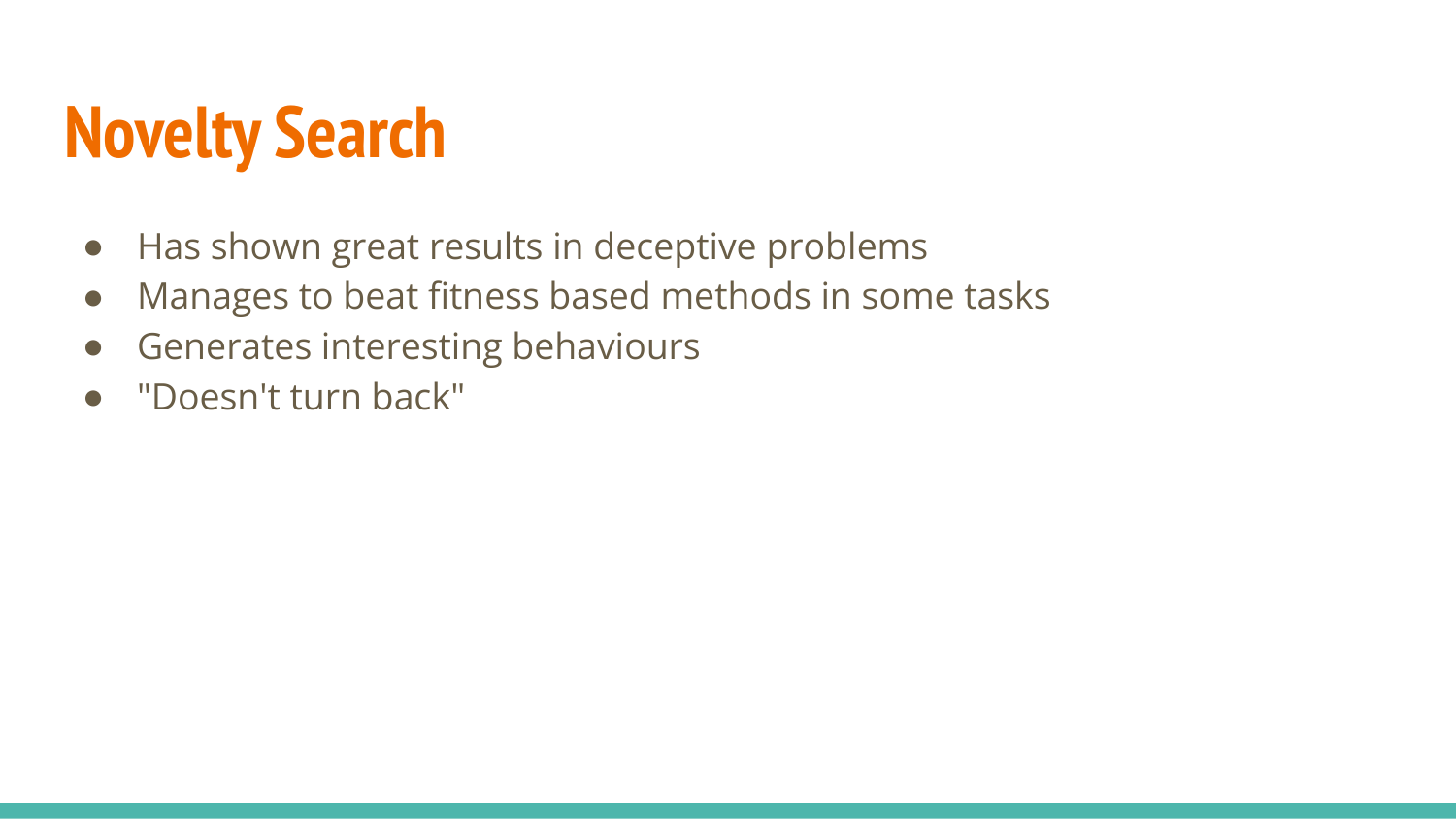

# Novelty Search
Has shown great results in deceptive problems
Manages to beat fitness based methods in some tasks
Generates interesting behaviours
"Doesn't turn back"